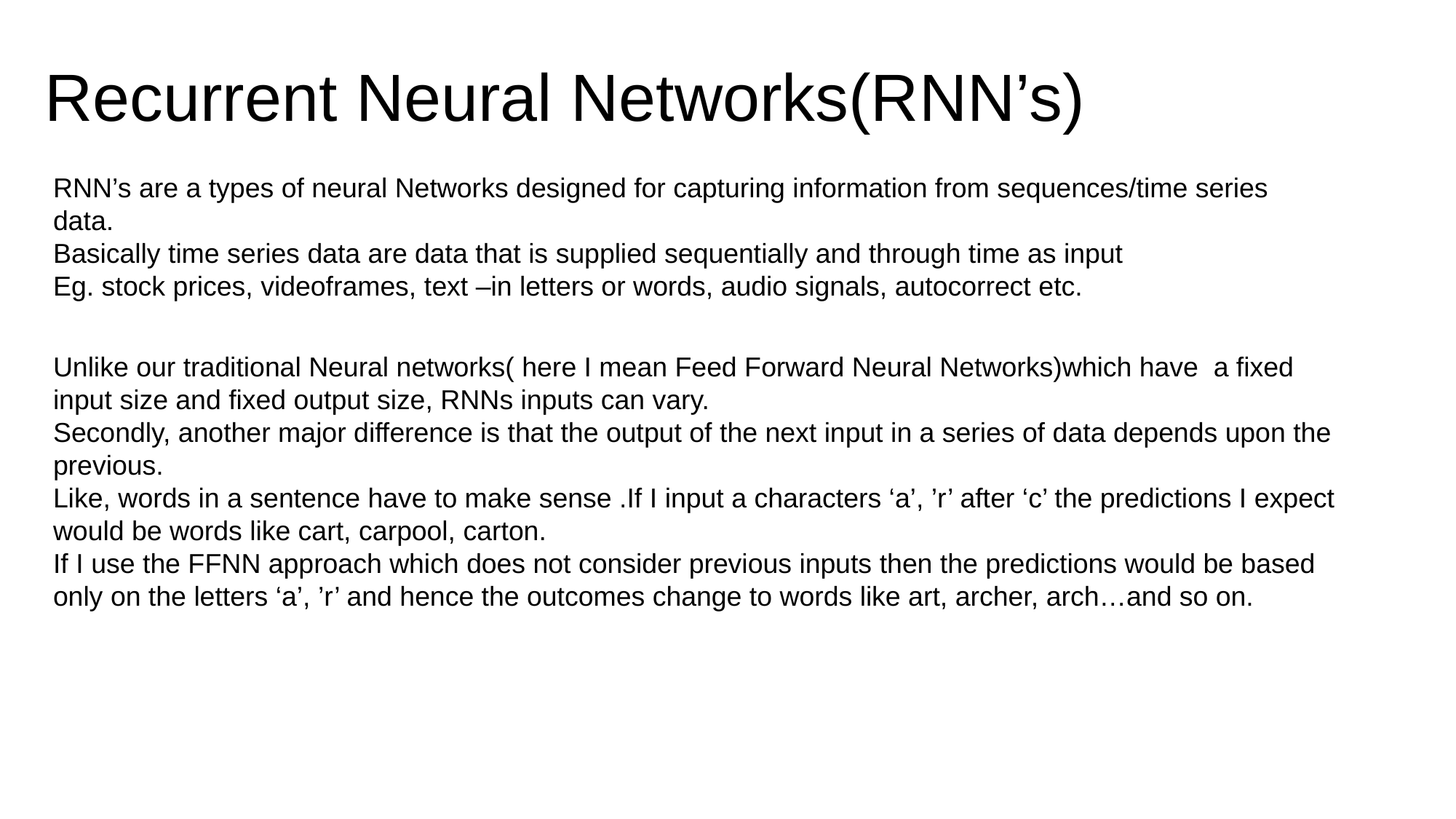

# Recurrent Neural Networks(RNN’s)
RNN’s are a types of neural Networks designed for capturing information from sequences/time series data.
Basically time series data are data that is supplied sequentially and through time as input
Eg. stock prices, videoframes, text –in letters or words, audio signals, autocorrect etc.
Unlike our traditional Neural networks( here I mean Feed Forward Neural Networks)which have  a fixed input size and fixed output size, RNNs inputs can vary.
Secondly, another major difference is that the output of the next input in a series of data depends upon the previous.
Like, words in a sentence have to make sense .If I input a characters ‘a’, ’r’ after ‘c’ the predictions I expect would be words like cart, carpool, carton.
If I use the FFNN approach which does not consider previous inputs then the predictions would be based only on the letters ‘a’, ’r’ and hence the outcomes change to words like art, archer, arch…and so on.